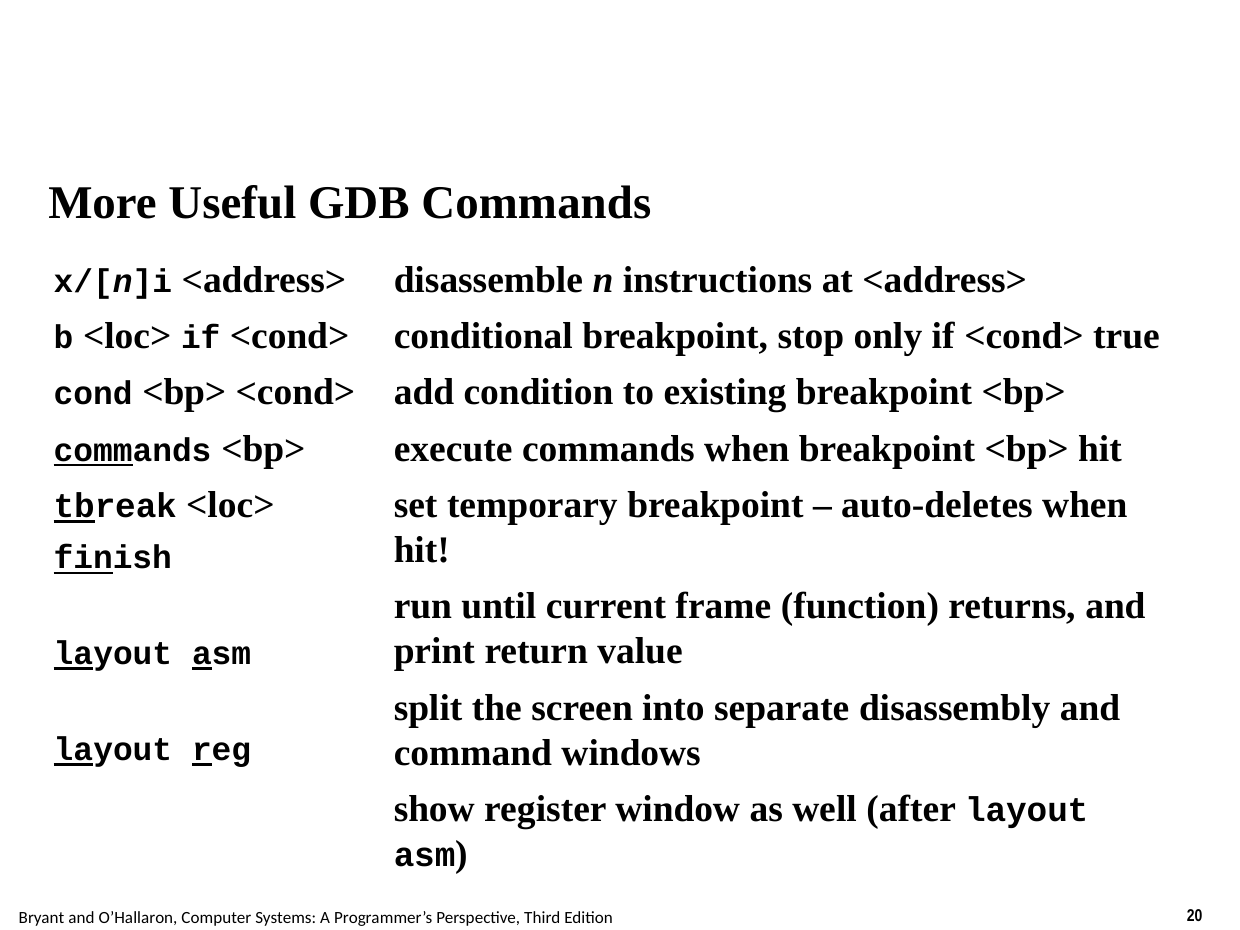

More Useful GDB Commands
x/[n]i <address>
b <loc> if <cond>
cond <bp> <cond>
commands <bp>
tbreak <loc>
finish

layout asm

layout reg
disassemble n instructions at <address>
conditional breakpoint, stop only if <cond> true
add condition to existing breakpoint <bp>
execute commands when breakpoint <bp> hit
set temporary breakpoint – auto-deletes when hit!
run until current frame (function) returns, and print return value
split the screen into separate disassembly and command windows
show register window as well (after layout asm)